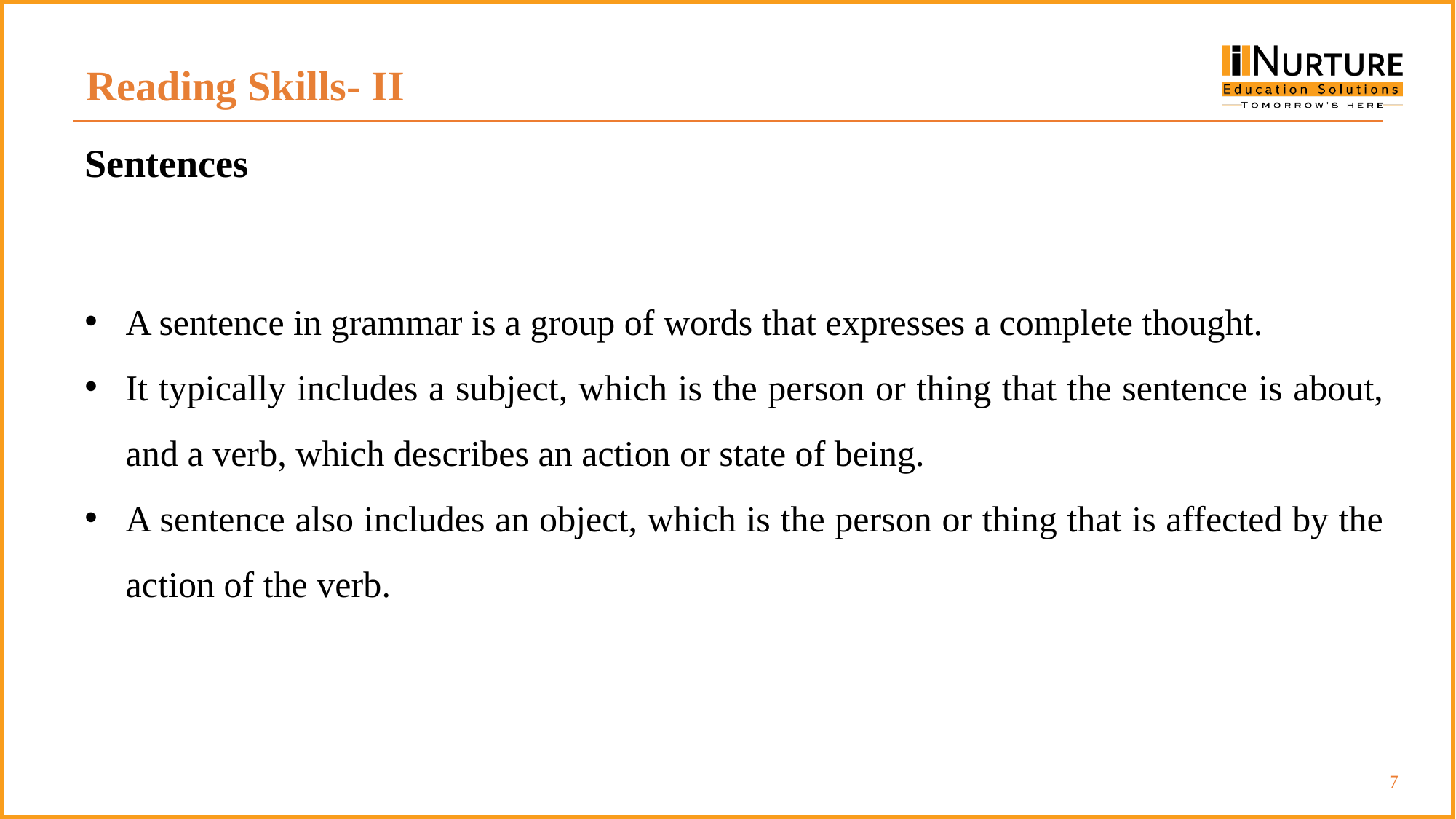

Reading Skills- II
Sentences
A sentence in grammar is a group of words that expresses a complete thought.
It typically includes a subject, which is the person or thing that the sentence is about, and a verb, which describes an action or state of being.
A sentence also includes an object, which is the person or thing that is affected by the action of the verb.
7